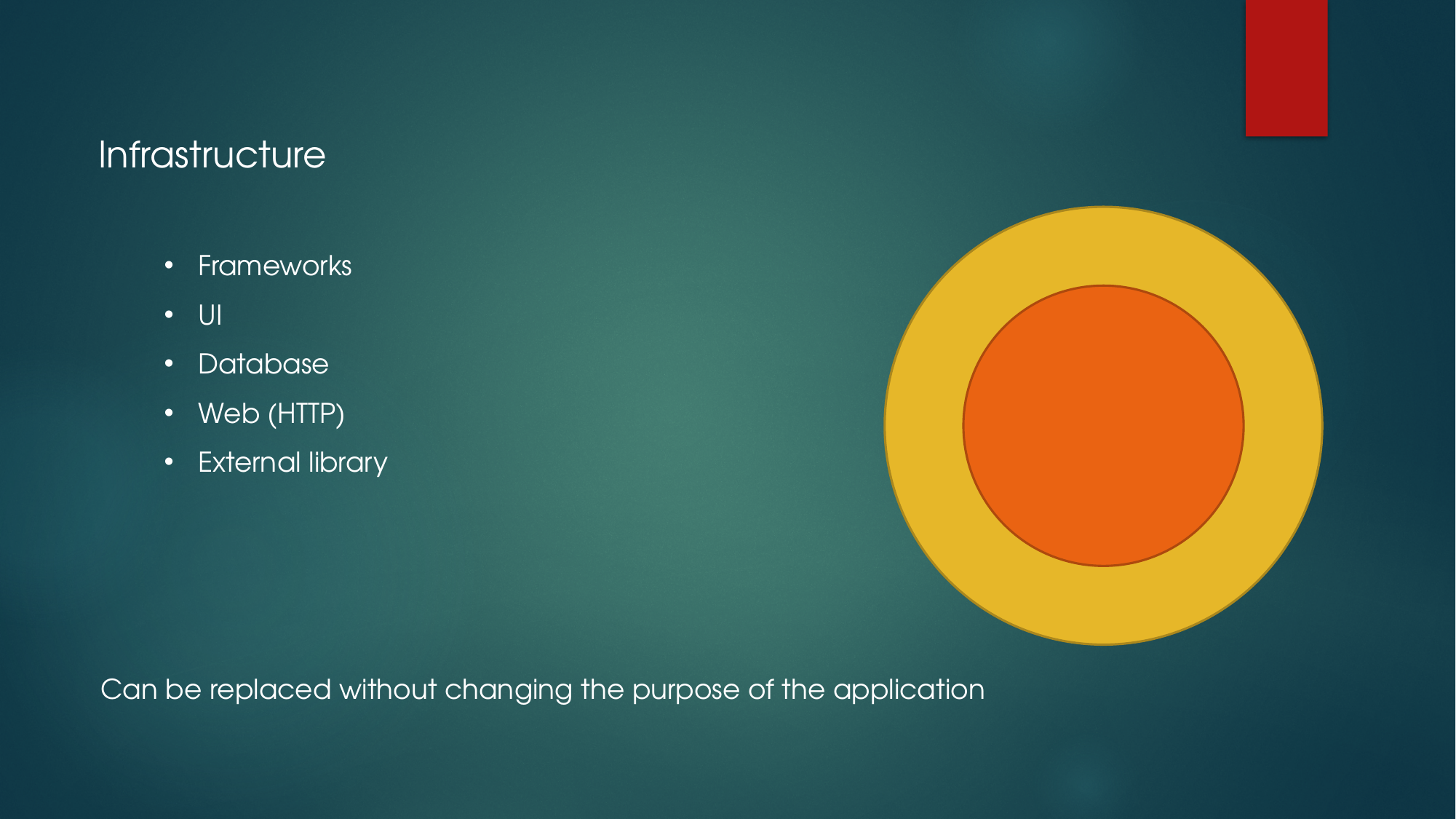

Infrastructure

Frameworks
UI
Database
Web (HTTP)
External library

Can be replaced without changing the purpose of the application